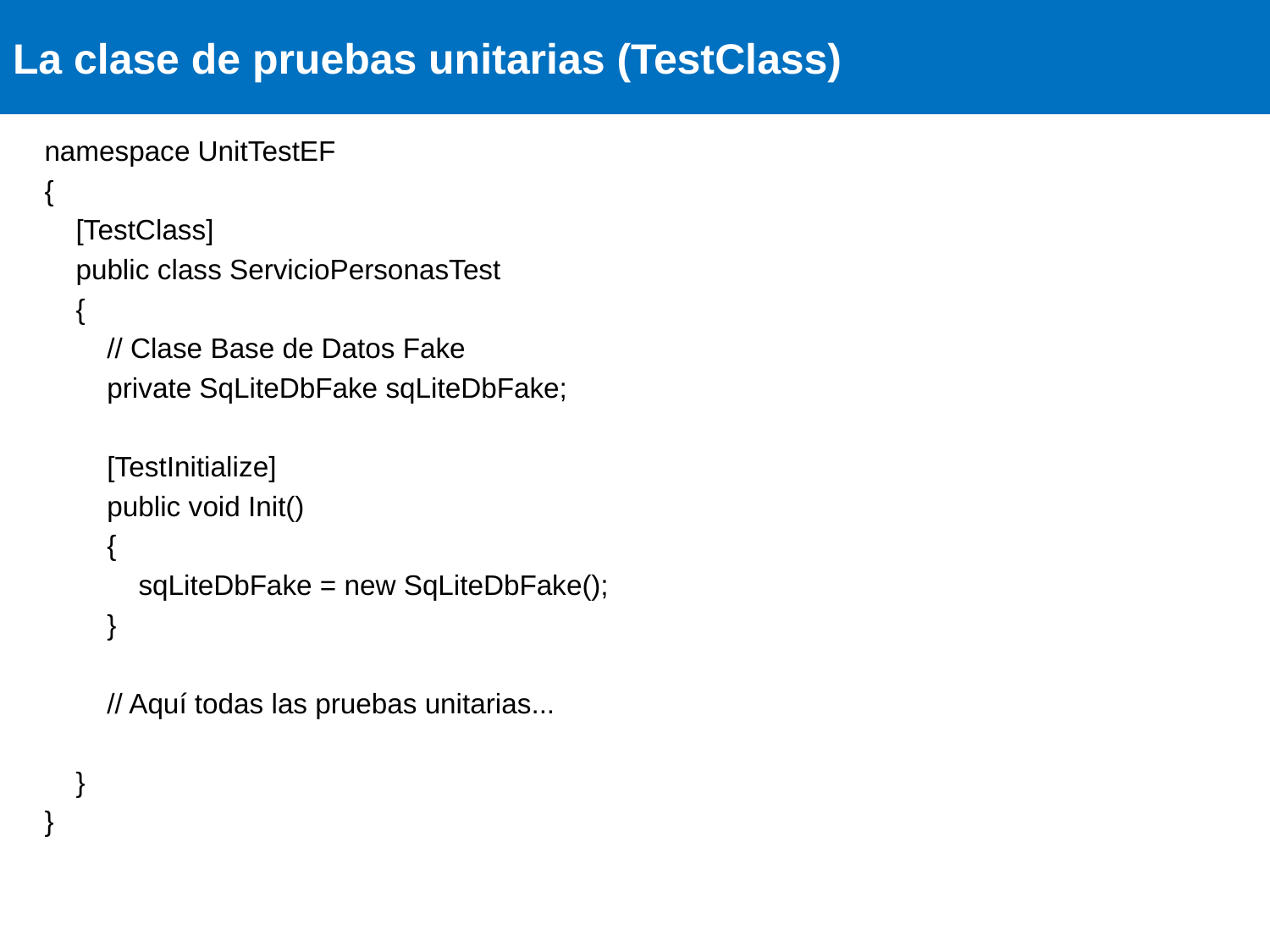

# La clase de pruebas unitarias (TestClass)
namespace UnitTestEF
{
    [TestClass]
    public class ServicioPersonasTest
    {
        // Clase Base de Datos Fake
        private SqLiteDbFake sqLiteDbFake;

        [TestInitialize]
        public void Init()
        {
            sqLiteDbFake = new SqLiteDbFake();
        }

        // Aquí todas las pruebas unitarias...

    }
}